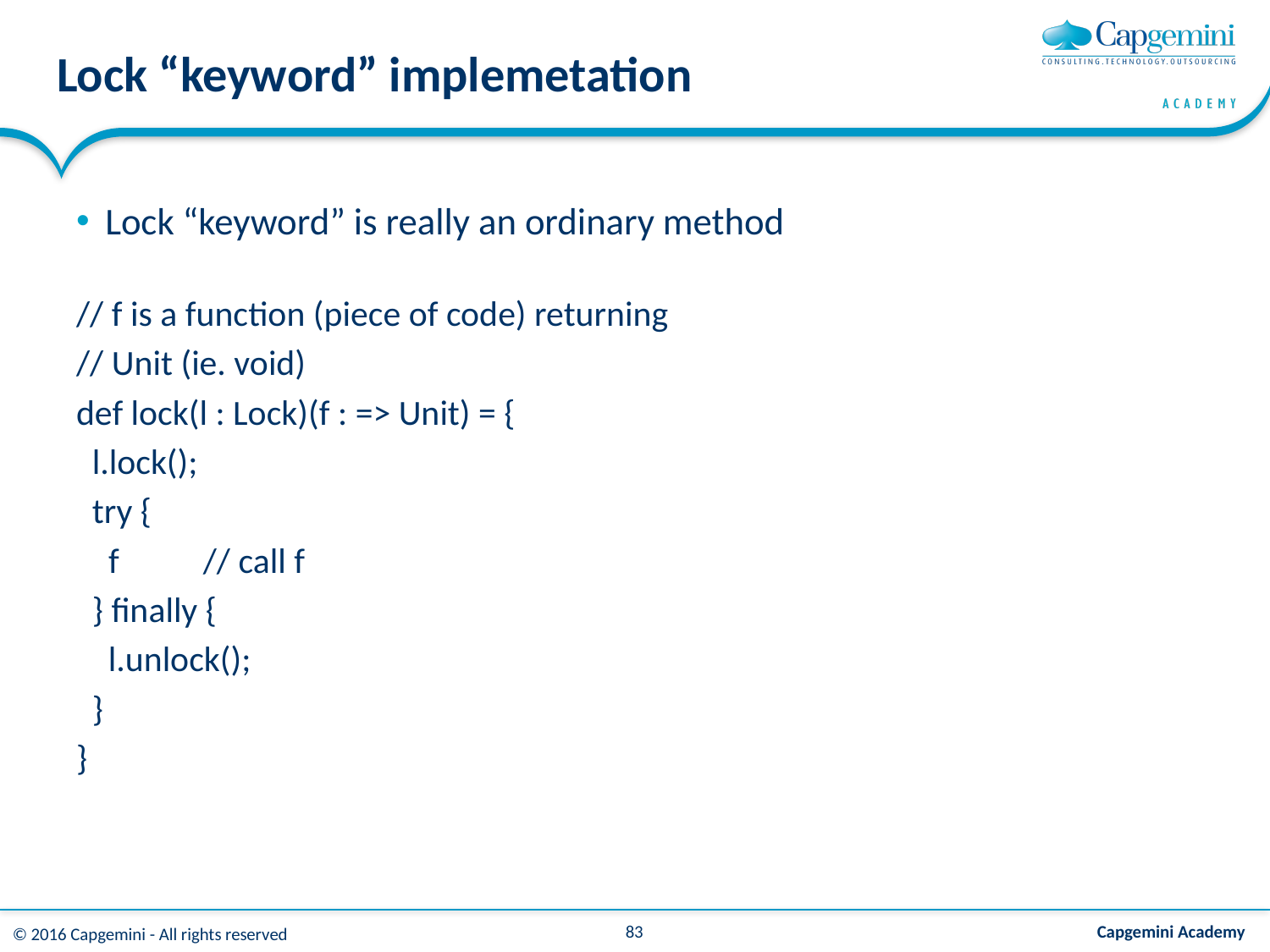

# Lock “keyword” implemetation
Lock “keyword” is really an ordinary method

// f is a function (piece of code) returning
// Unit (ie. void)
def lock(l : Lock)(f : => Unit) = {
  l.lock();
  try {
    f		// call f
  } finally {
    l.unlock();
  }
}
83